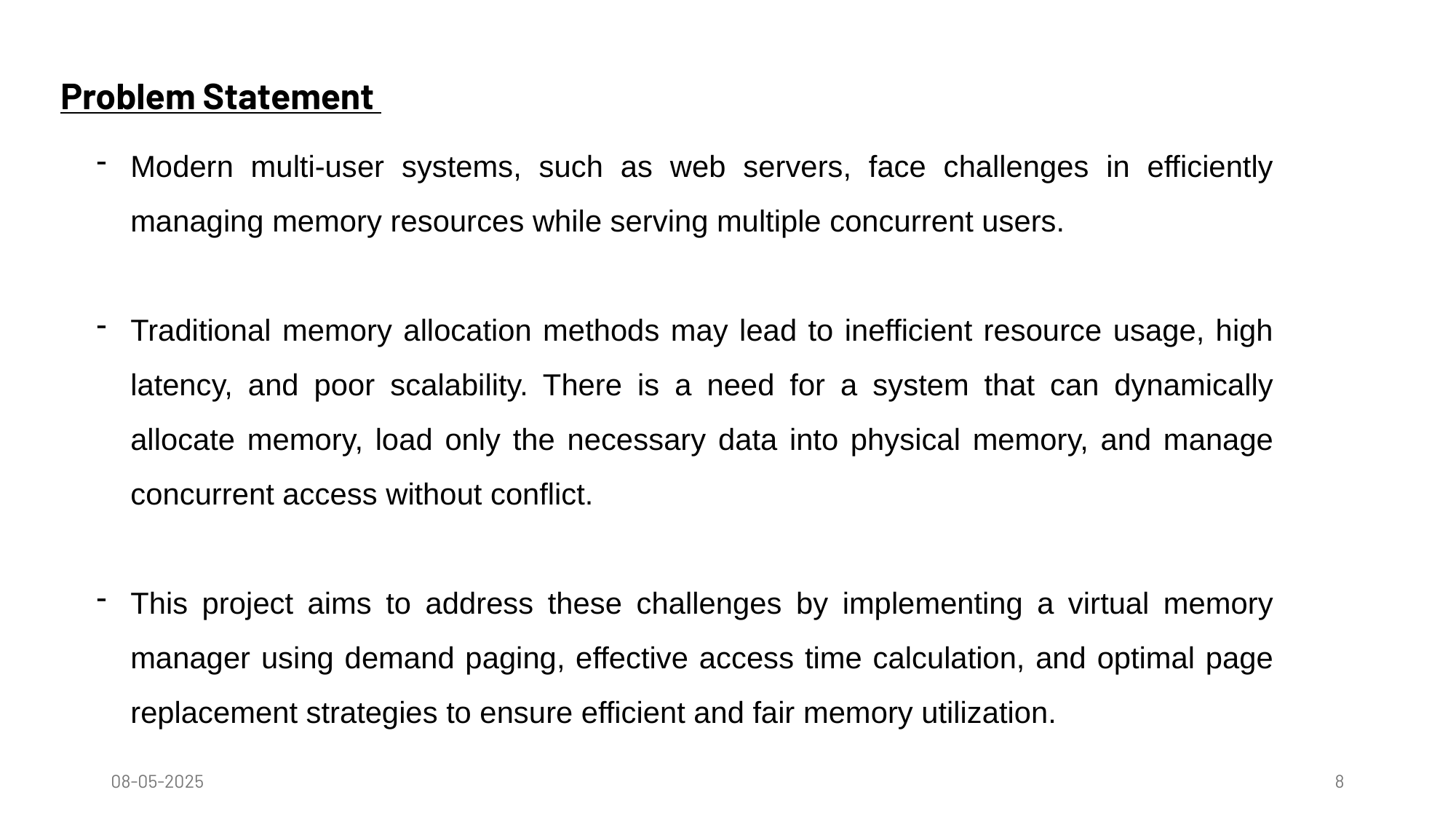

Problem Statement
Modern multi-user systems, such as web servers, face challenges in efficiently managing memory resources while serving multiple concurrent users.

Traditional memory allocation methods may lead to inefficient resource usage, high latency, and poor scalability. There is a need for a system that can dynamically allocate memory, load only the necessary data into physical memory, and manage concurrent access without conflict.

This project aims to address these challenges by implementing a virtual memory manager using demand paging, effective access time calculation, and optimal page replacement strategies to ensure efficient and fair memory utilization.
08-05-2025
8